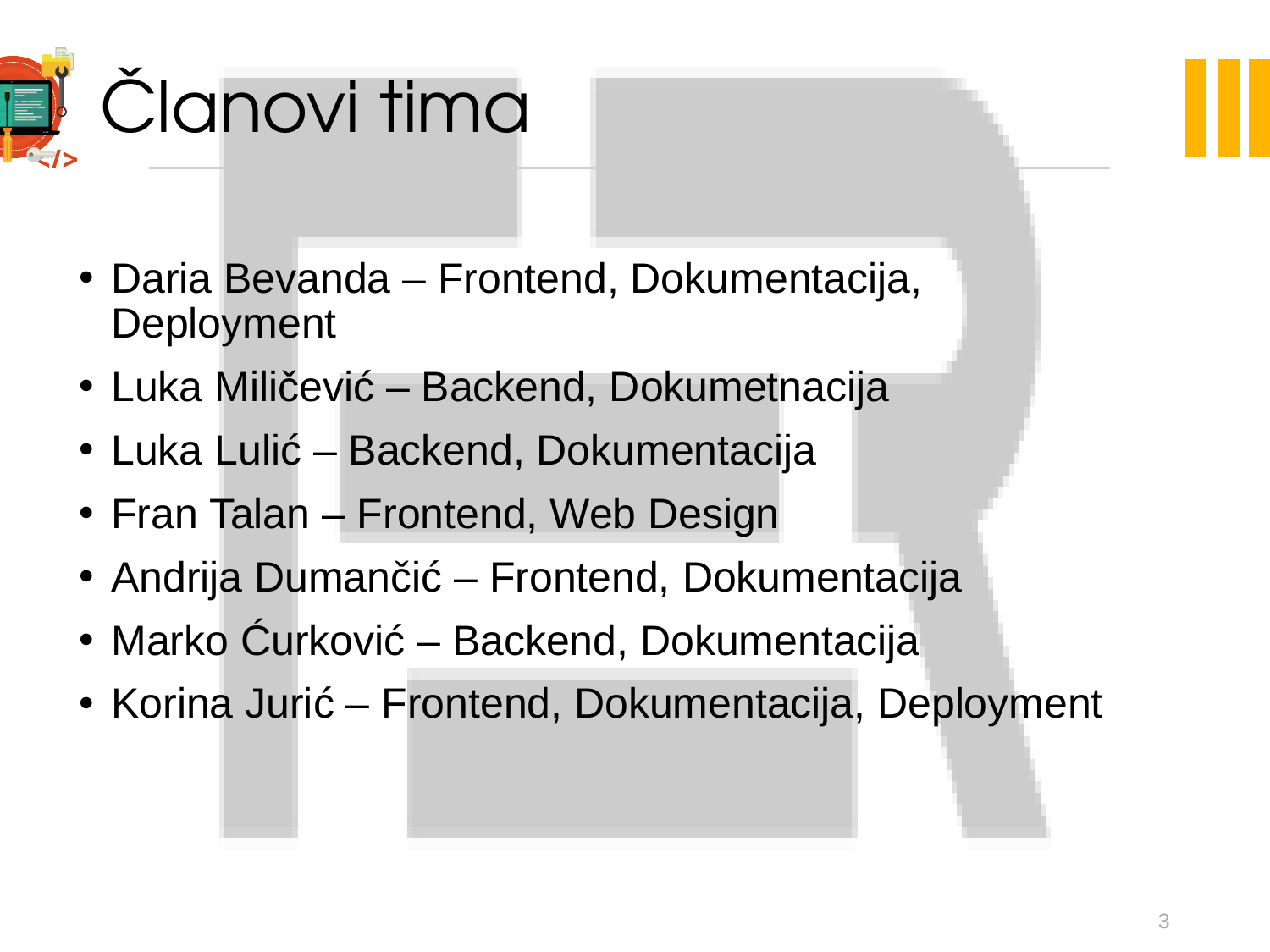

# Članovi tima
Daria Bevanda – Frontend, Dokumentacija, Deployment
Luka Miličević – Backend, Dokumetnacija
Luka Lulić – Backend, Dokumentacija
Fran Talan – Frontend, Web Design
Andrija Dumančić – Frontend, Dokumentacija
Marko Ćurković – Backend, Dokumentacija
Korina Jurić – Frontend, Dokumentacija, Deployment

3